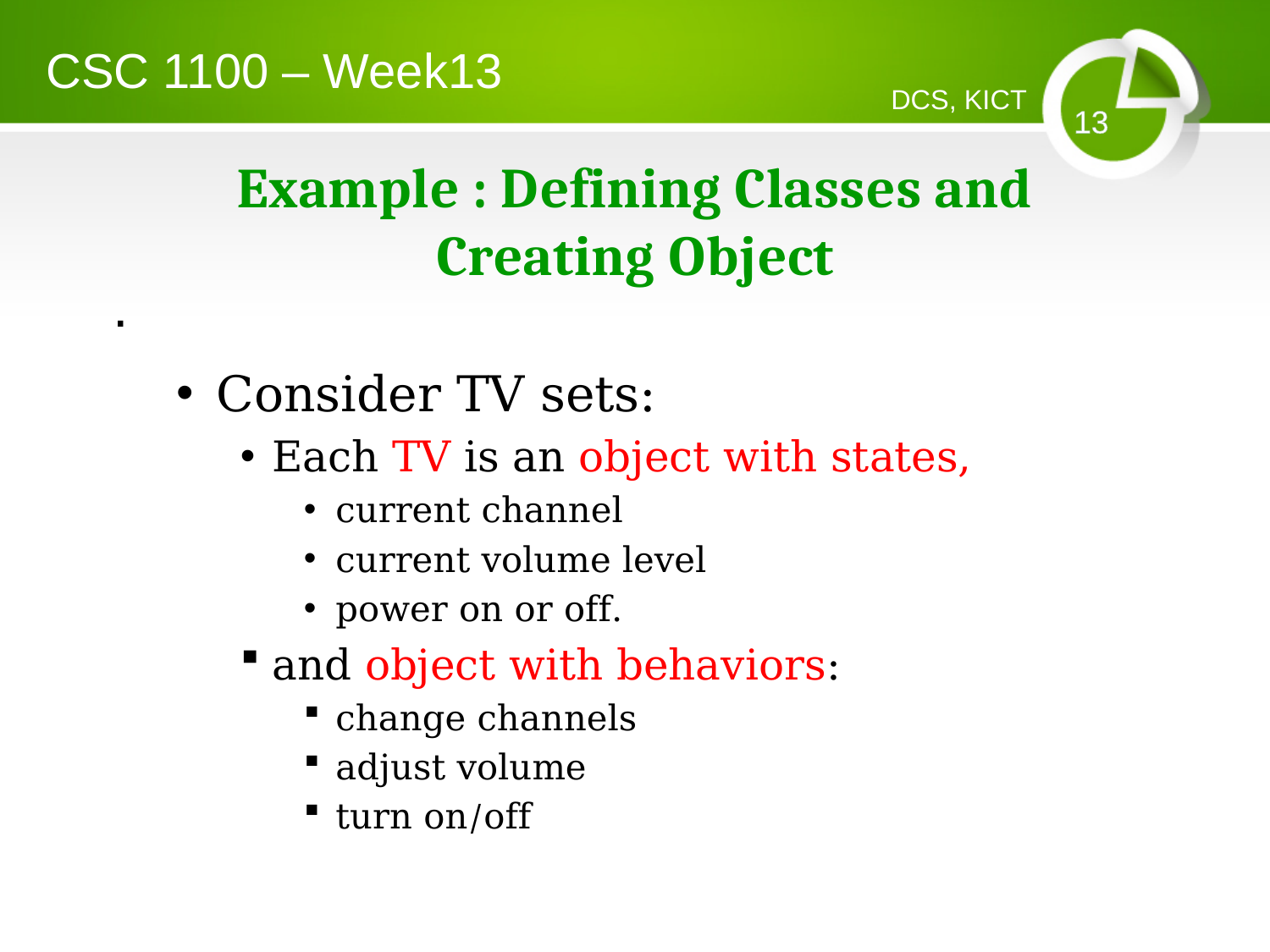

CSC 1100 – Week13
DCS, KICT
13
# Example : Defining Classes and Creating Object
.
Consider TV sets:
Each TV is an object with states,
current channel
current volume level
power on or off.
and object with behaviors:
change channels
adjust volume
turn on/off